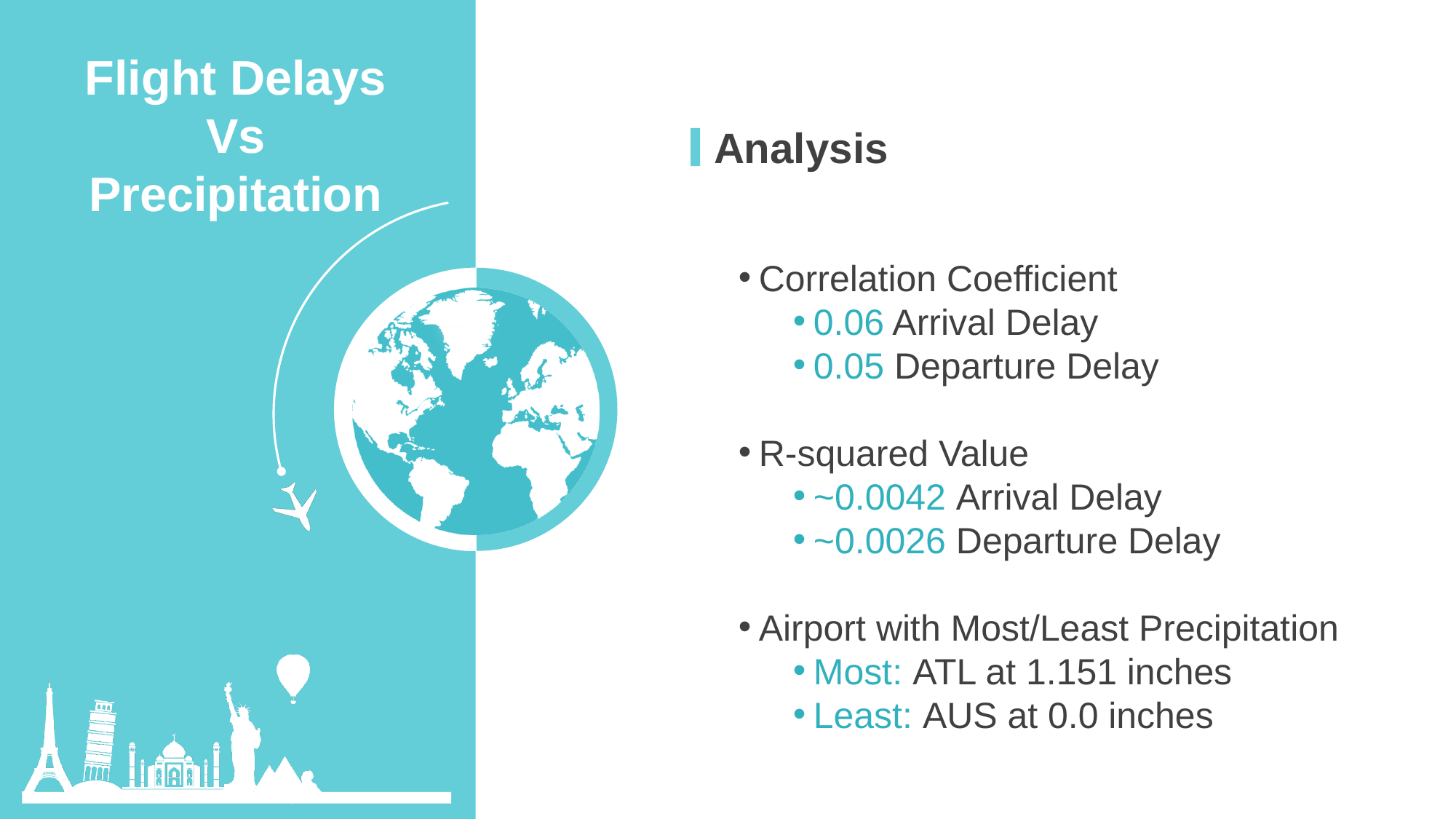

Flight Delays Vs Precipitation
Analysis

Correlation Coefficient
0.06 Arrival Delay
0.05 Departure Delay

R-squared Value
~0.0042 Arrival Delay
~0.0026 Departure Delay

Airport with Most/Least Precipitation
Most: ATL at 1.151 inches
Least: AUS at 0.0 inches